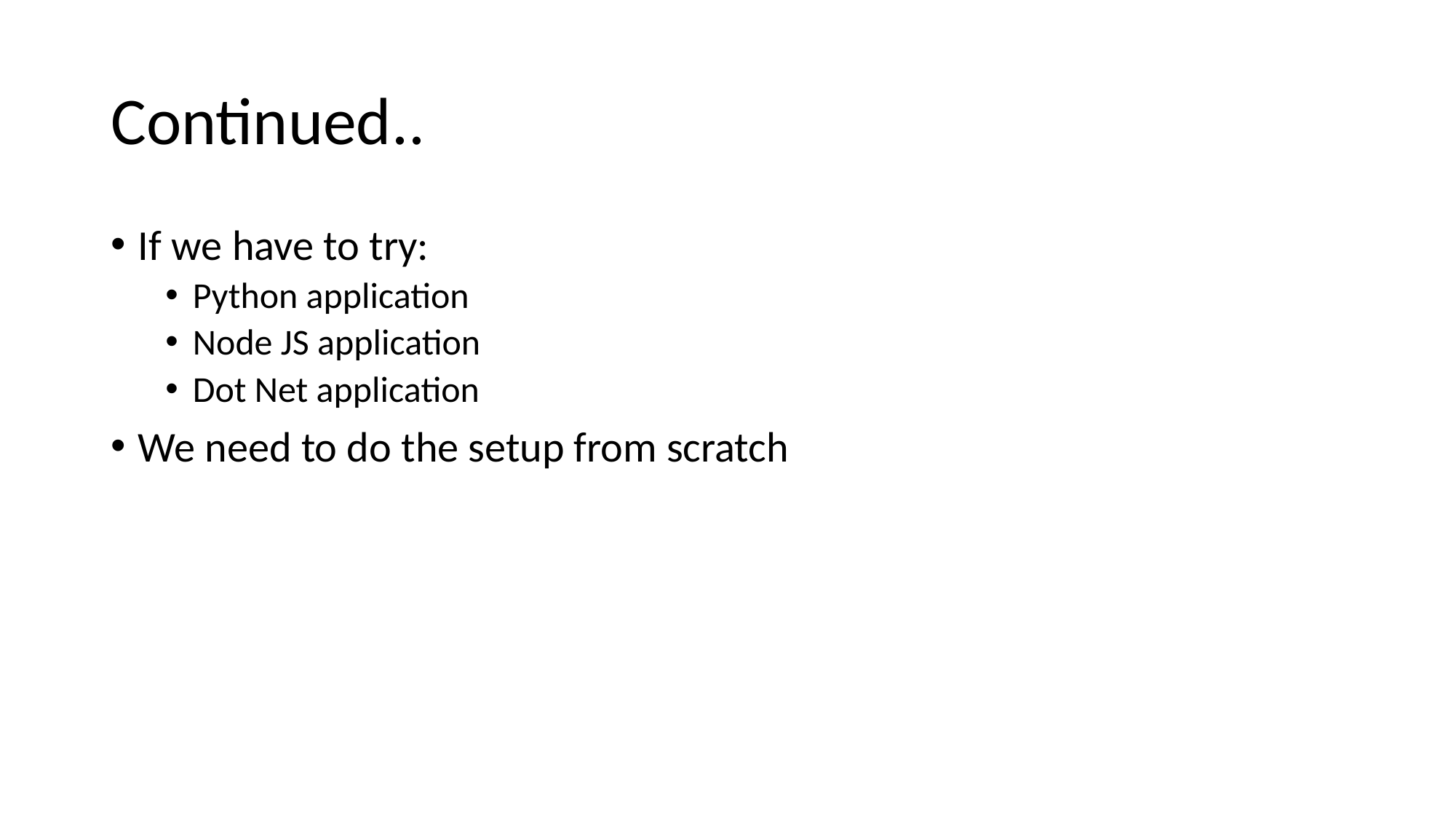

# Continued..
If we have to try:
Python application
Node JS application
Dot Net application
We need to do the setup from scratch